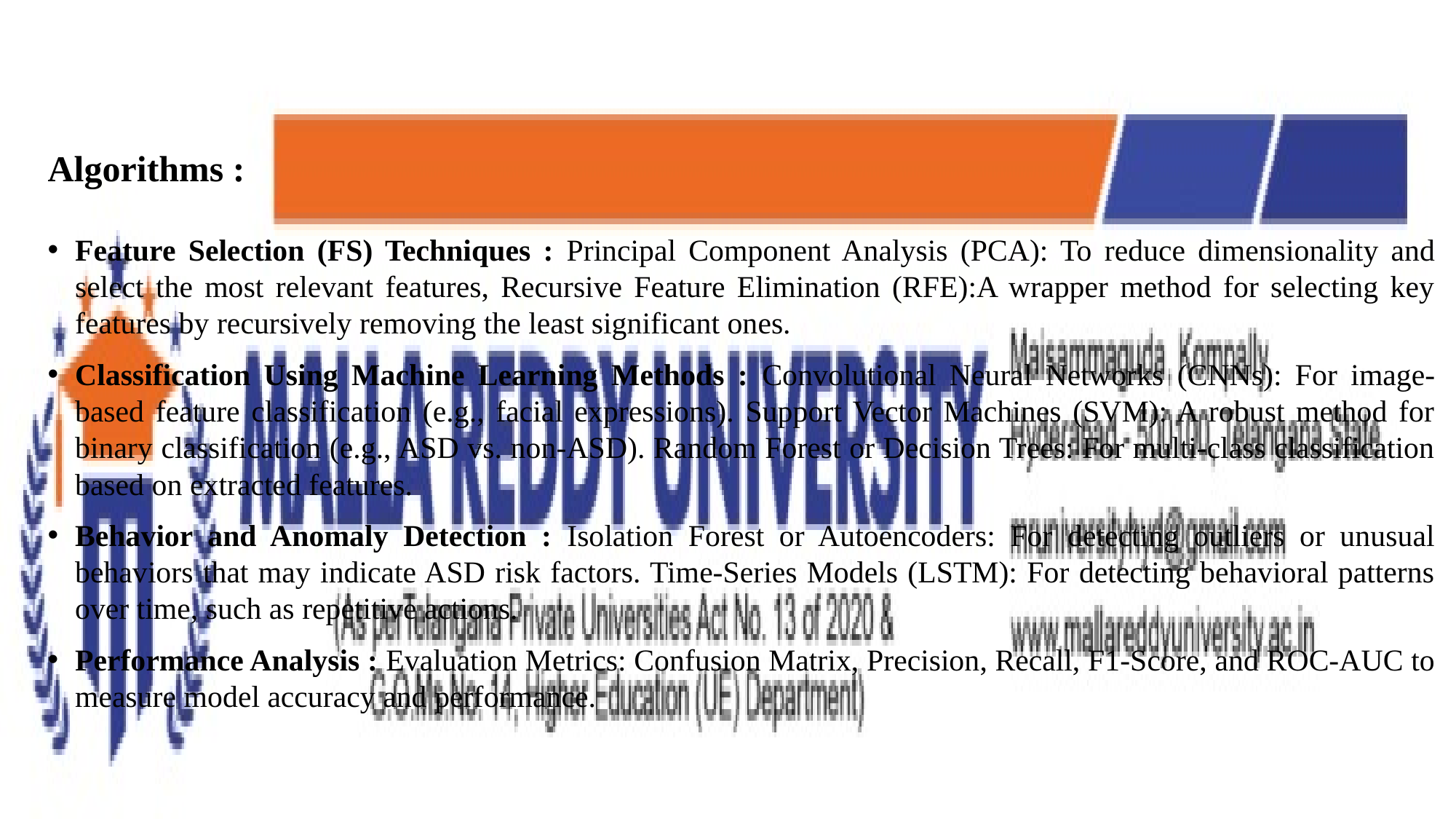

# Algorithms :
Feature Selection (FS) Techniques : Principal Component Analysis (PCA): To reduce dimensionality and select the most relevant features, Recursive Feature Elimination (RFE):A wrapper method for selecting key features by recursively removing the least significant ones.
Classification Using Machine Learning Methods : Convolutional Neural Networks (CNNs): For image-based feature classification (e.g., facial expressions). Support Vector Machines (SVM): A robust method for binary classification (e.g., ASD vs. non-ASD). Random Forest or Decision Trees: For multi-class classification based on extracted features.
Behavior and Anomaly Detection : Isolation Forest or Autoencoders: For detecting outliers or unusual behaviors that may indicate ASD risk factors. Time-Series Models (LSTM): For detecting behavioral patterns over time, such as repetitive actions.
Performance Analysis : Evaluation Metrics: Confusion Matrix, Precision, Recall, F1-Score, and ROC-AUC to measure model accuracy and performance.